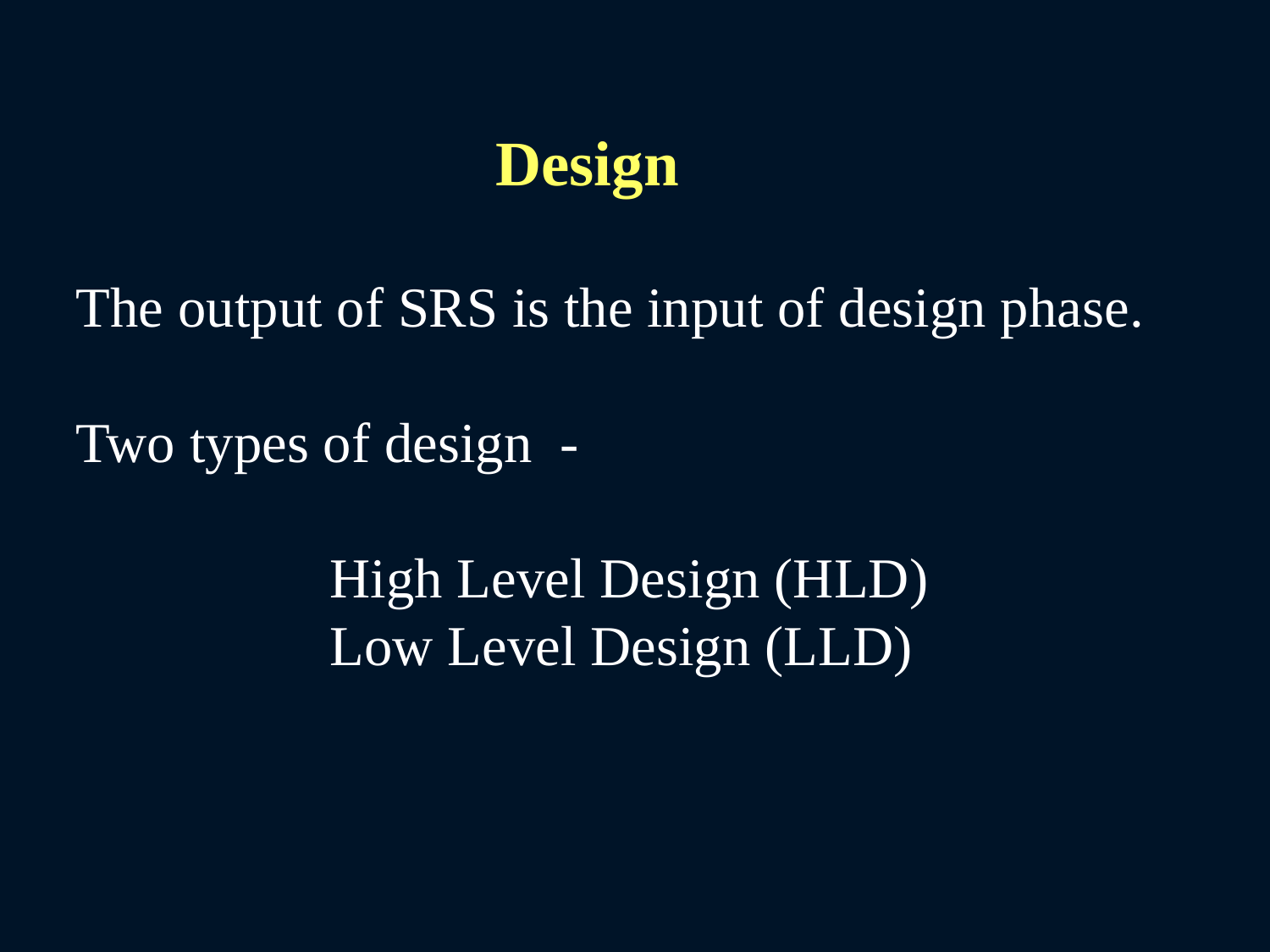

Design
The output of SRS is the input of design phase.

Two types of design  -

	High Level Design (HLD)
	Low Level Design (LLD)